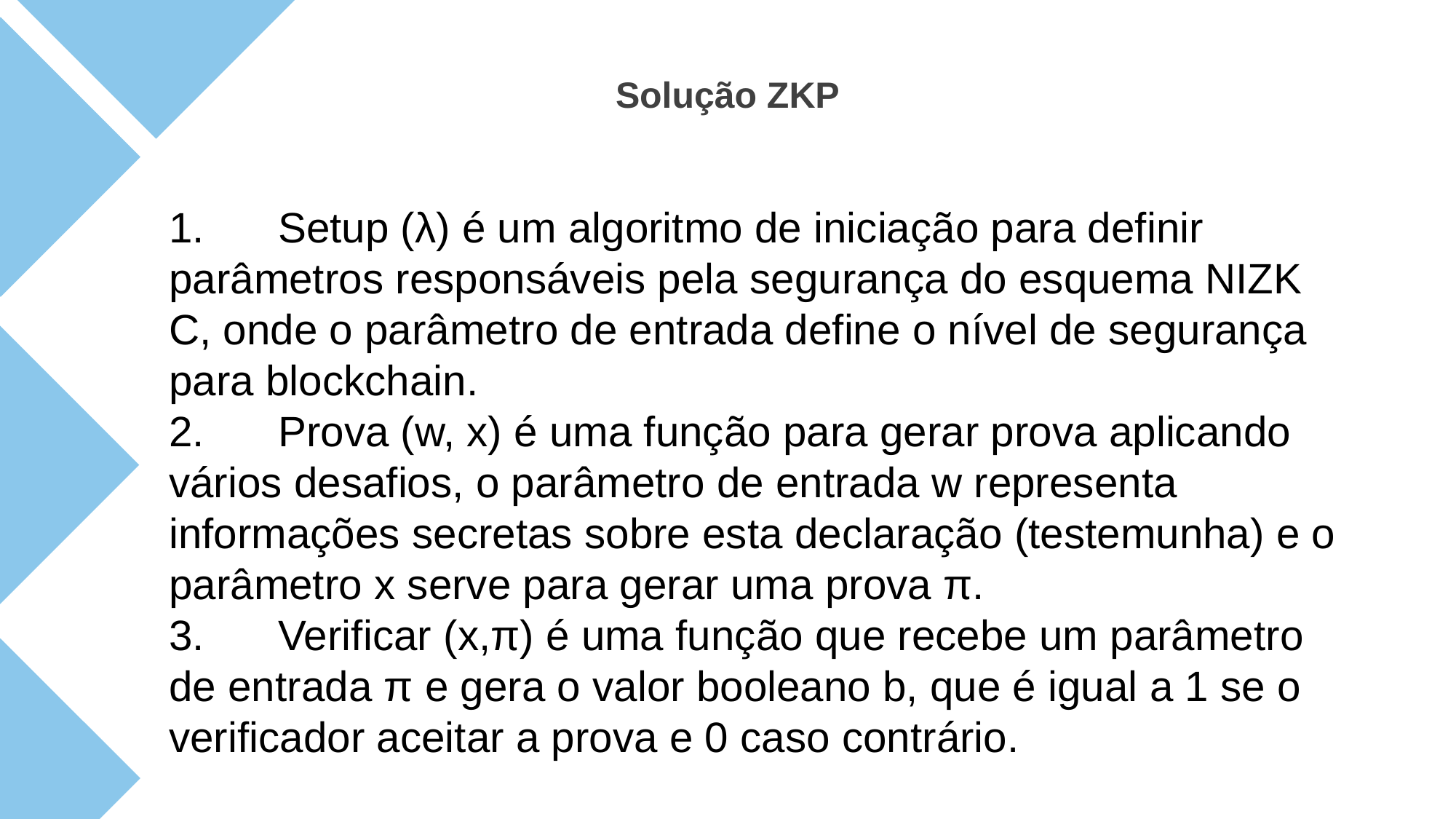

Solução ZKP

1.	Setup (λ) é um algoritmo de iniciação para definir parâmetros responsáveis pela segurança do esquema NIZK C, onde o parâmetro de entrada define o nível de segurança para blockchain.
2.	Prova (w, x) é uma função para gerar prova aplicando vários desafios, o parâmetro de entrada w representa informações secretas sobre esta declaração (testemunha) e o parâmetro x serve para gerar uma prova π.
3.	Verificar (x,π) é uma função que recebe um parâmetro de entrada π e gera o valor booleano b, que é igual a 1 se o verificador aceitar a prova e 0 caso contrário.